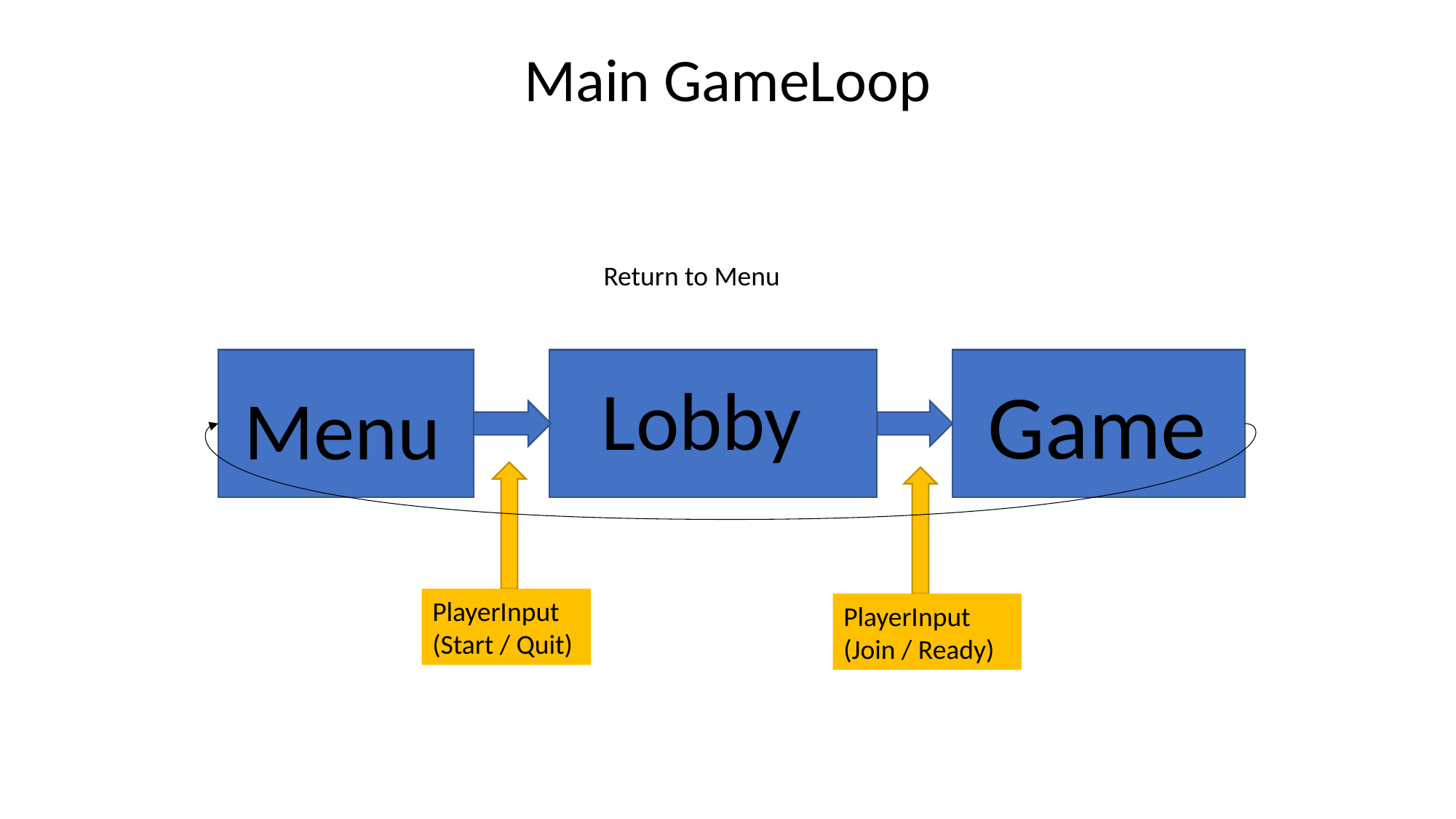

# Main GameLoop

Return to Menu

Lobby
Game
Menu

PlayerInput
(Start / Quit)
PlayerInput
(Join / Ready)